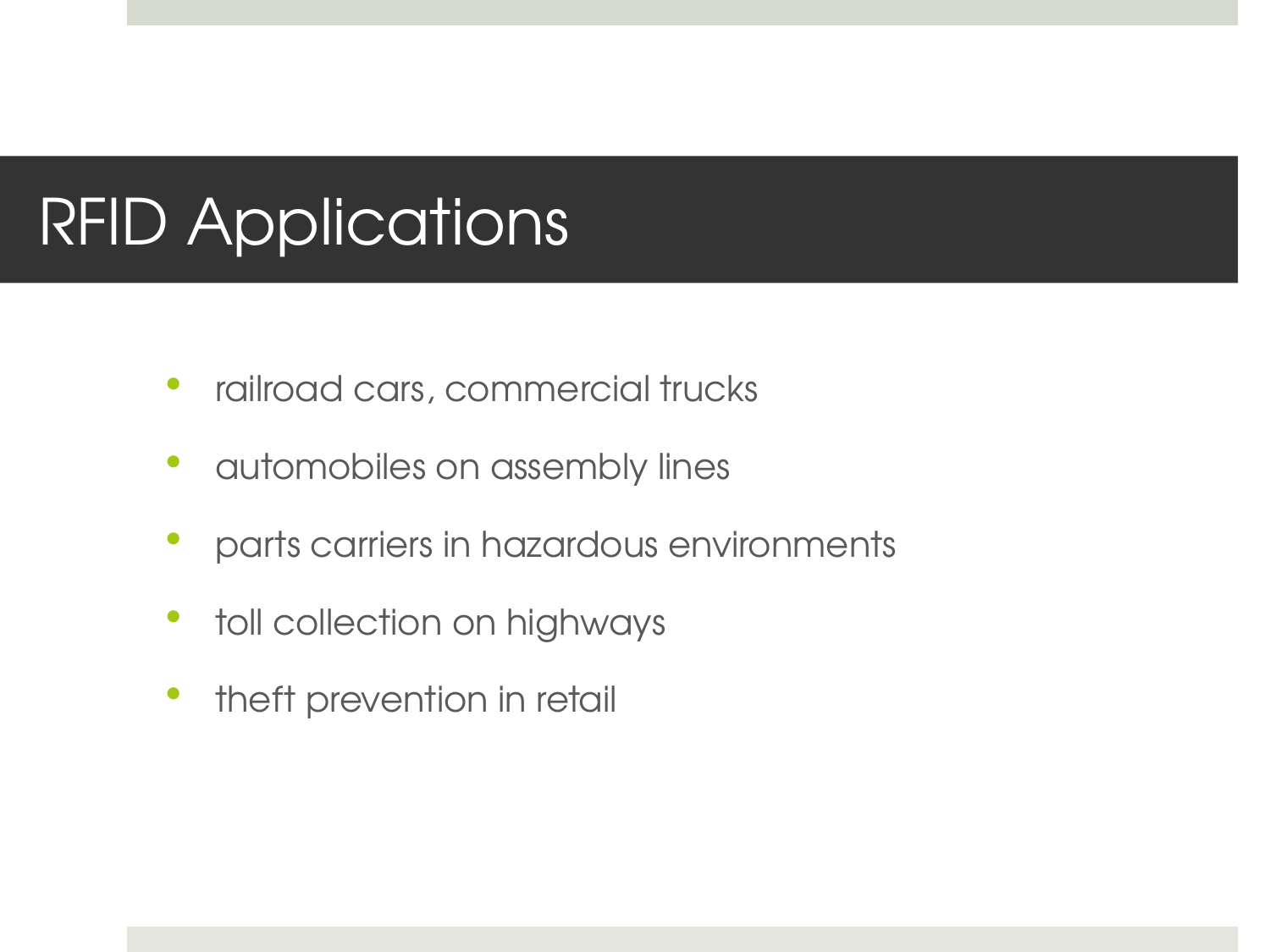

# RFID Applications
railroad cars, commercial trucks
automobiles on assembly lines
parts carriers in hazardous environments
toll collection on highways
theft prevention in retail